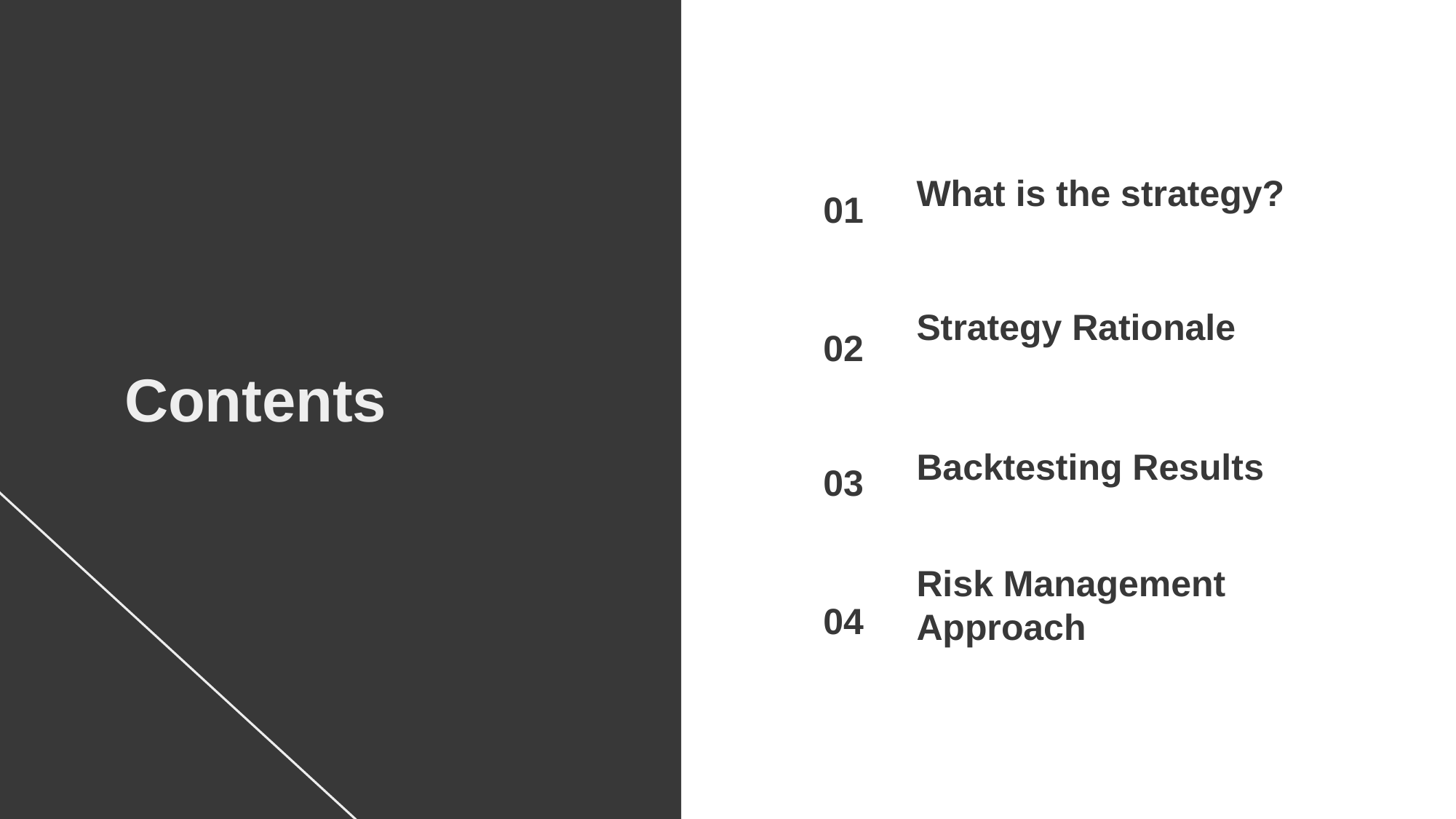

What is the strategy?
01

# Strategy Rationale
02

Contents
Backtesting Results
03

Risk Management Approach
04